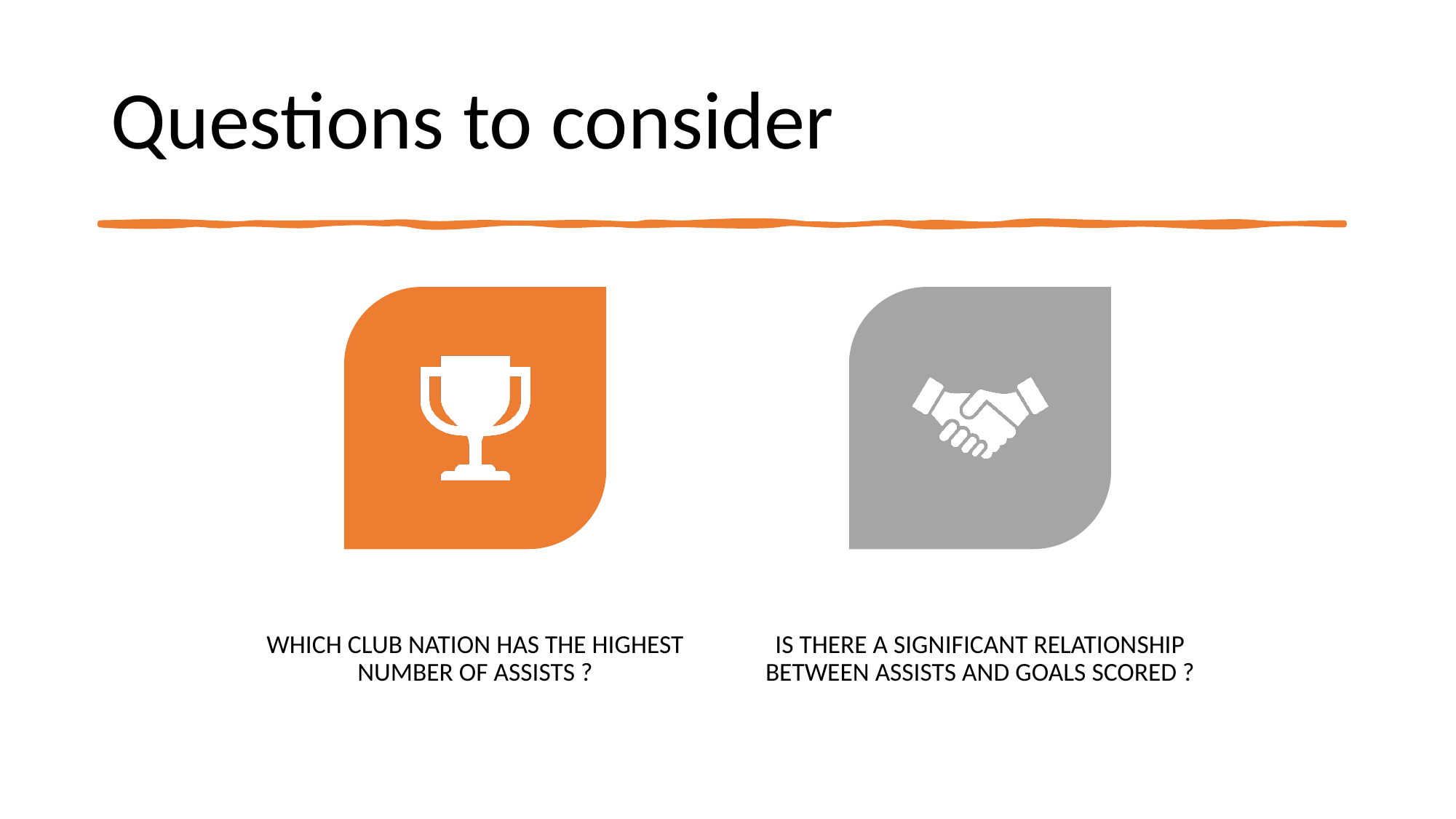

# Questions to consider

Which CLUB NATION has the highest number of assists ?
Is there a significant relationship between assists and goals scored ?